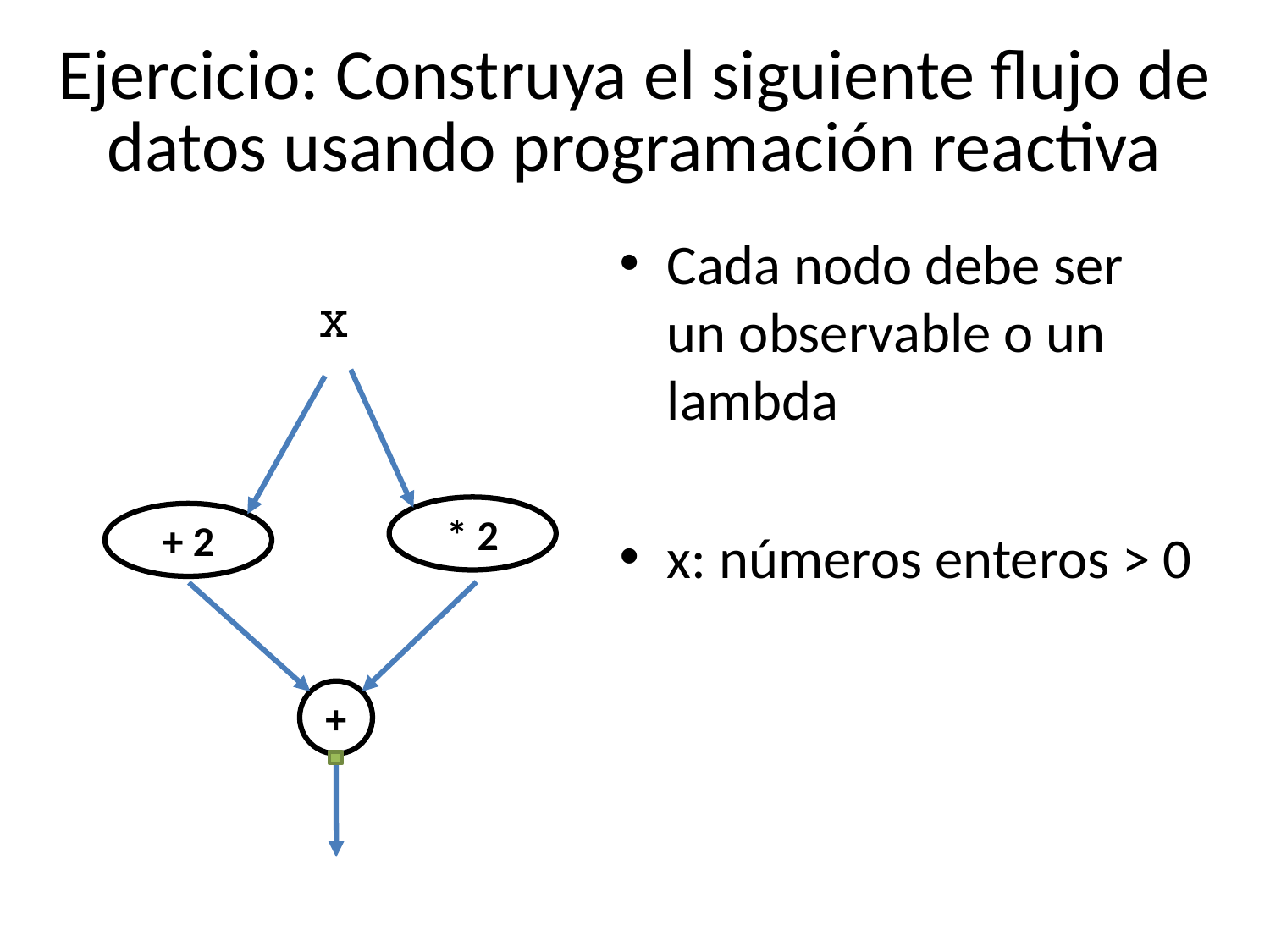

Ejercicio: Construya el siguiente flujo de datos usando programación reactiva
Cada nodo debe ser un observable o un lambda

x: números enteros > 0

x

* 2
+ 2

+